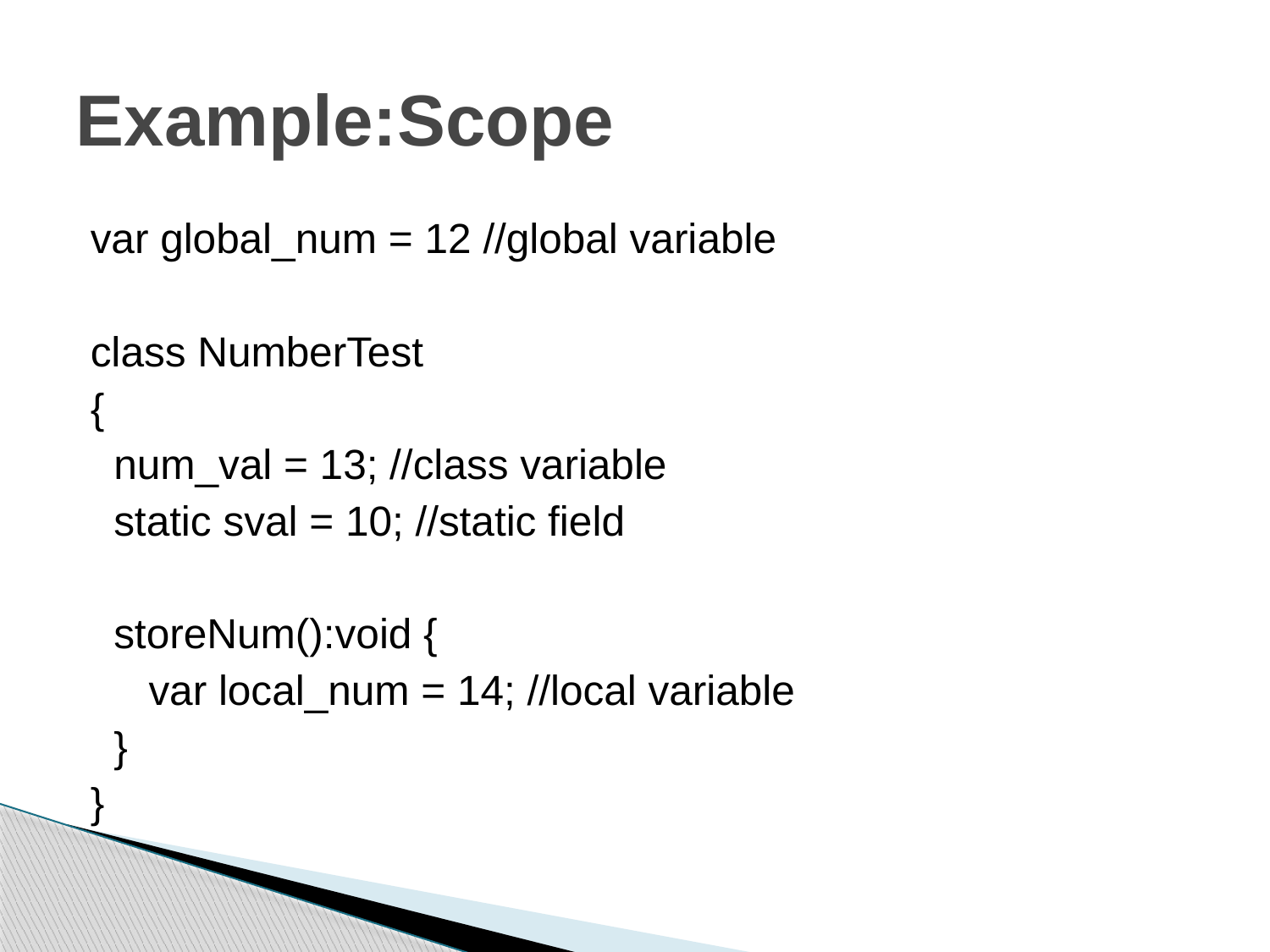

# Example:Scope
var global_num = 12 //global variable

class NumberTest
{
  num_val = 13; //class variable
  static sval = 10; //static field

  storeNum():void {
     var local_num = 14; //local variable
  }
}